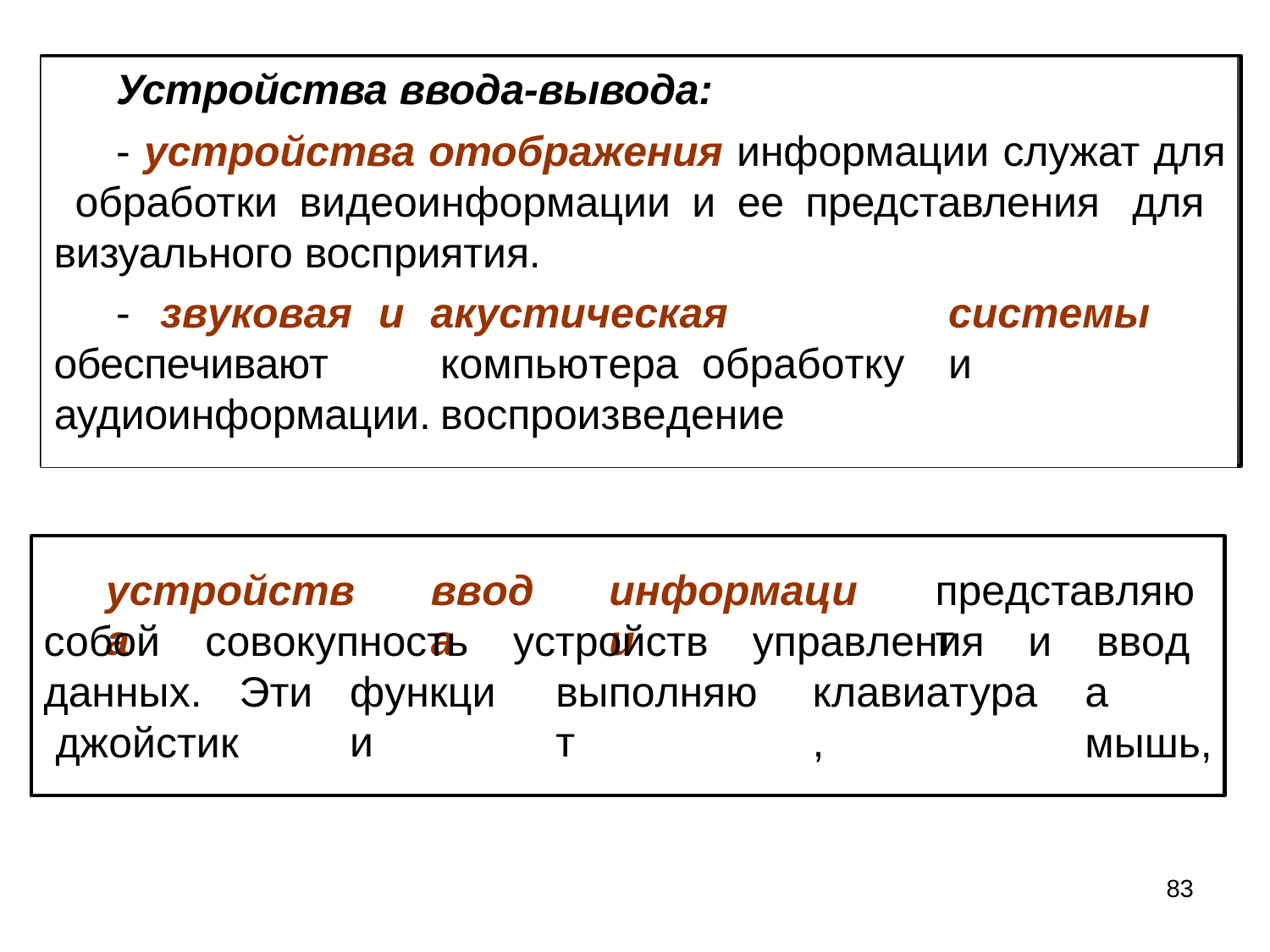

# Устройства ввода-вывода:

- устройства отображения информации служат для  обработки видеоинформации и ее представления для  визуального восприятия.
-	звуковая	и
акустическая		системы	компьютера  обработку	и	воспроизведение
обеспечивают
аудиоинформации.

устройства
ввода
информации
представляют
собой	совокупность	устройств	управления	и
ввода  мышь,
данных.	Эти  джойстик
функции
выполняют
клавиатура,

83